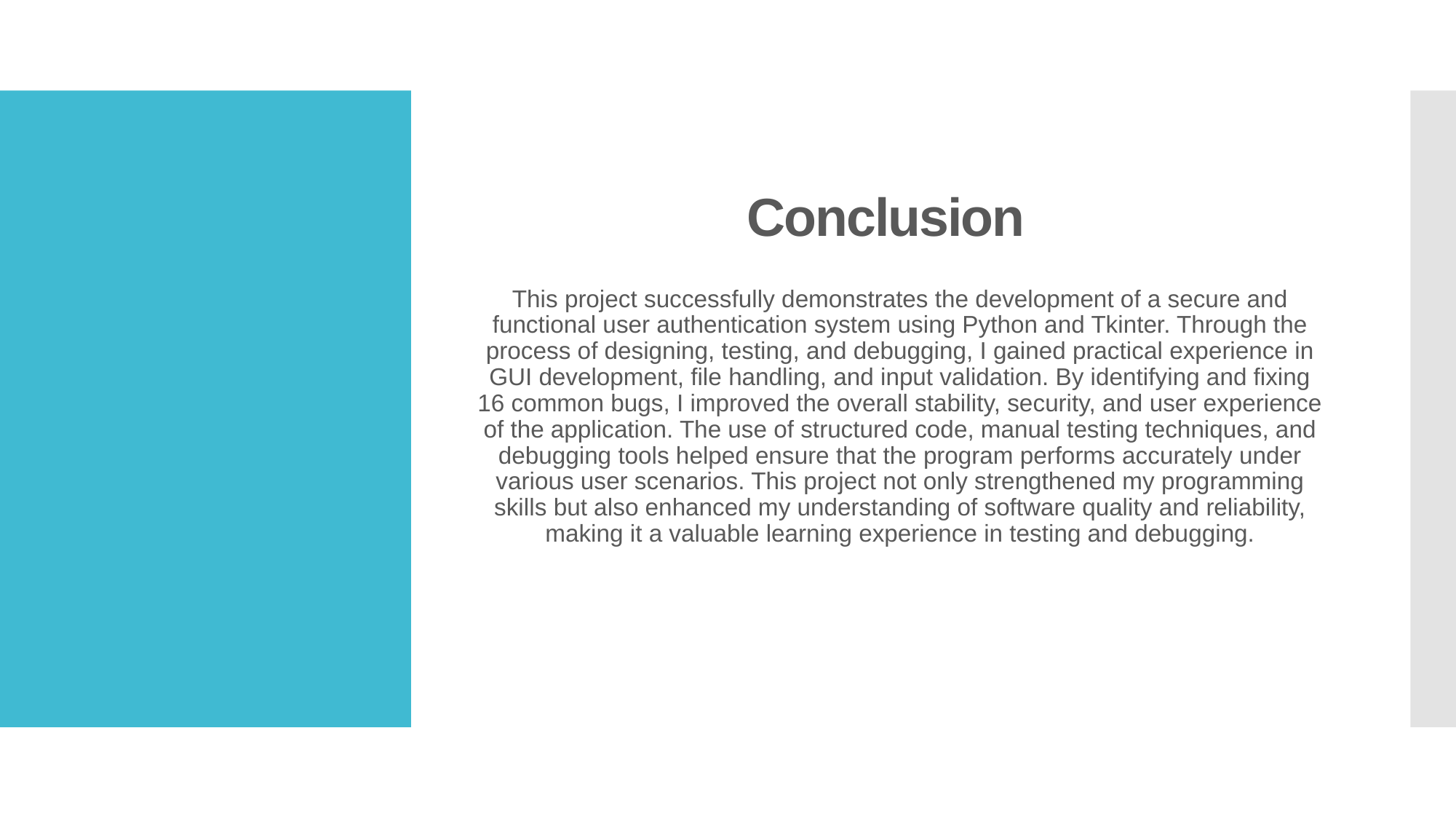

# Conclusion
This project successfully demonstrates the development of a secure and functional user authentication system using Python and Tkinter. Through the process of designing, testing, and debugging, I gained practical experience in GUI development, file handling, and input validation. By identifying and fixing 16 common bugs, I improved the overall stability, security, and user experience of the application. The use of structured code, manual testing techniques, and debugging tools helped ensure that the program performs accurately under various user scenarios. This project not only strengthened my programming skills but also enhanced my understanding of software quality and reliability, making it a valuable learning experience in testing and debugging.